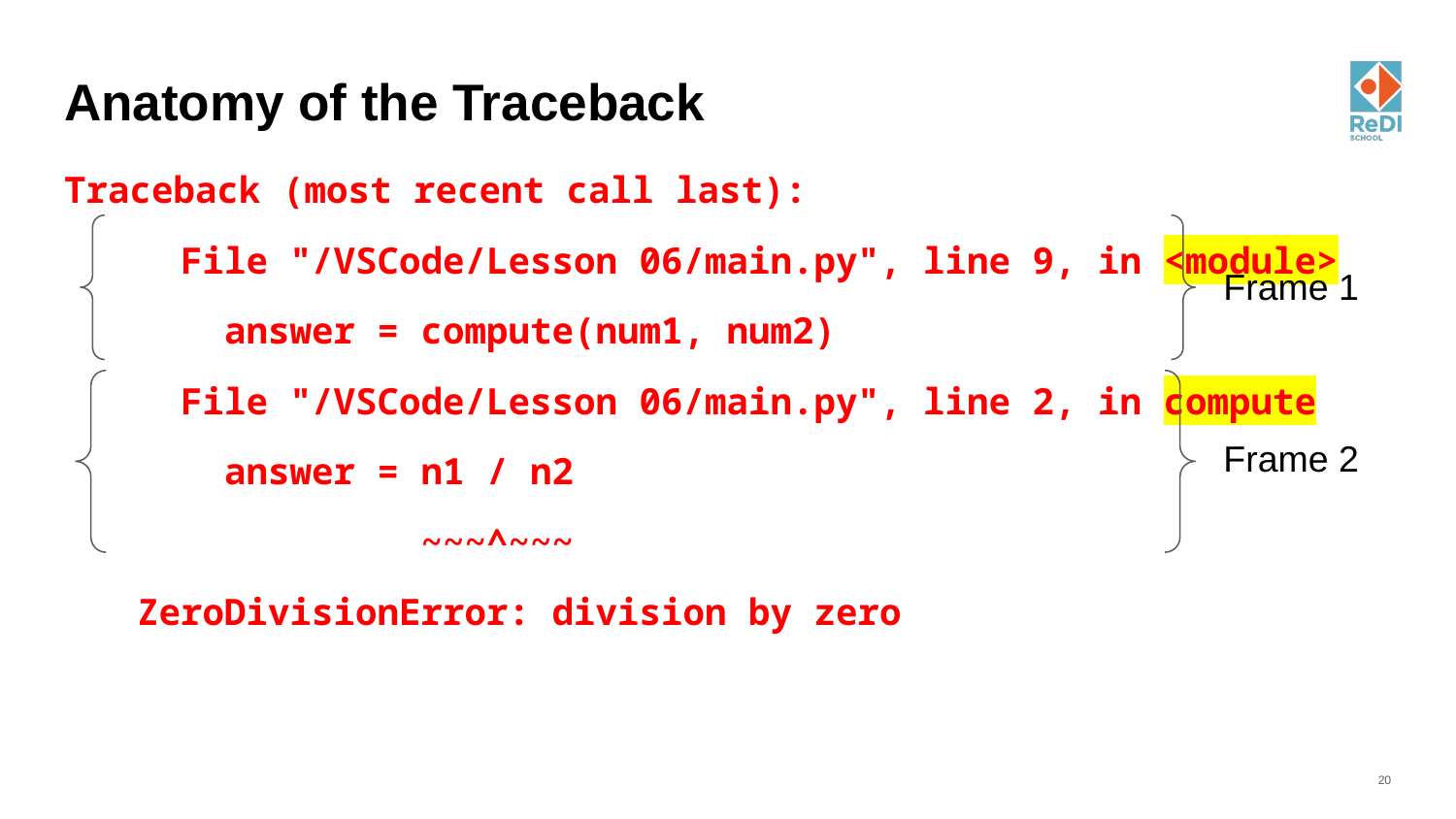

# Anatomy of the Traceback
Traceback (most recent call last):
  File "/VSCode/Lesson 06/main.py", line 9, in <module>
    answer = compute(num1, num2)
  File "/VSCode/Lesson 06/main.py", line 2, in compute
    answer = n1 / n2
             ~~~^~~~
ZeroDivisionError: division by zero

Frame 1

Frame 2
20